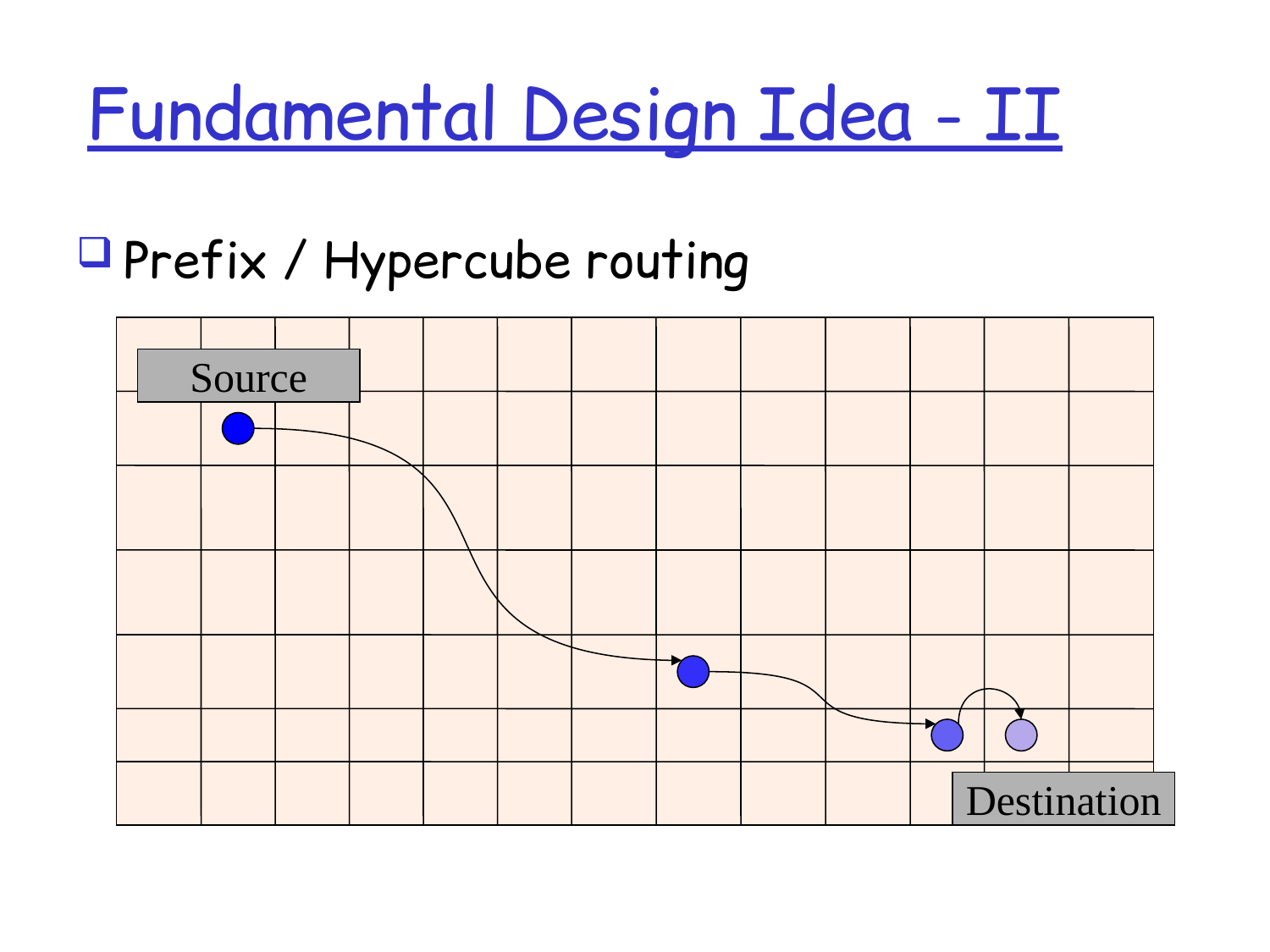

# Fundamental Design Idea - II
Prefix / Hypercube routing

Source

Destination